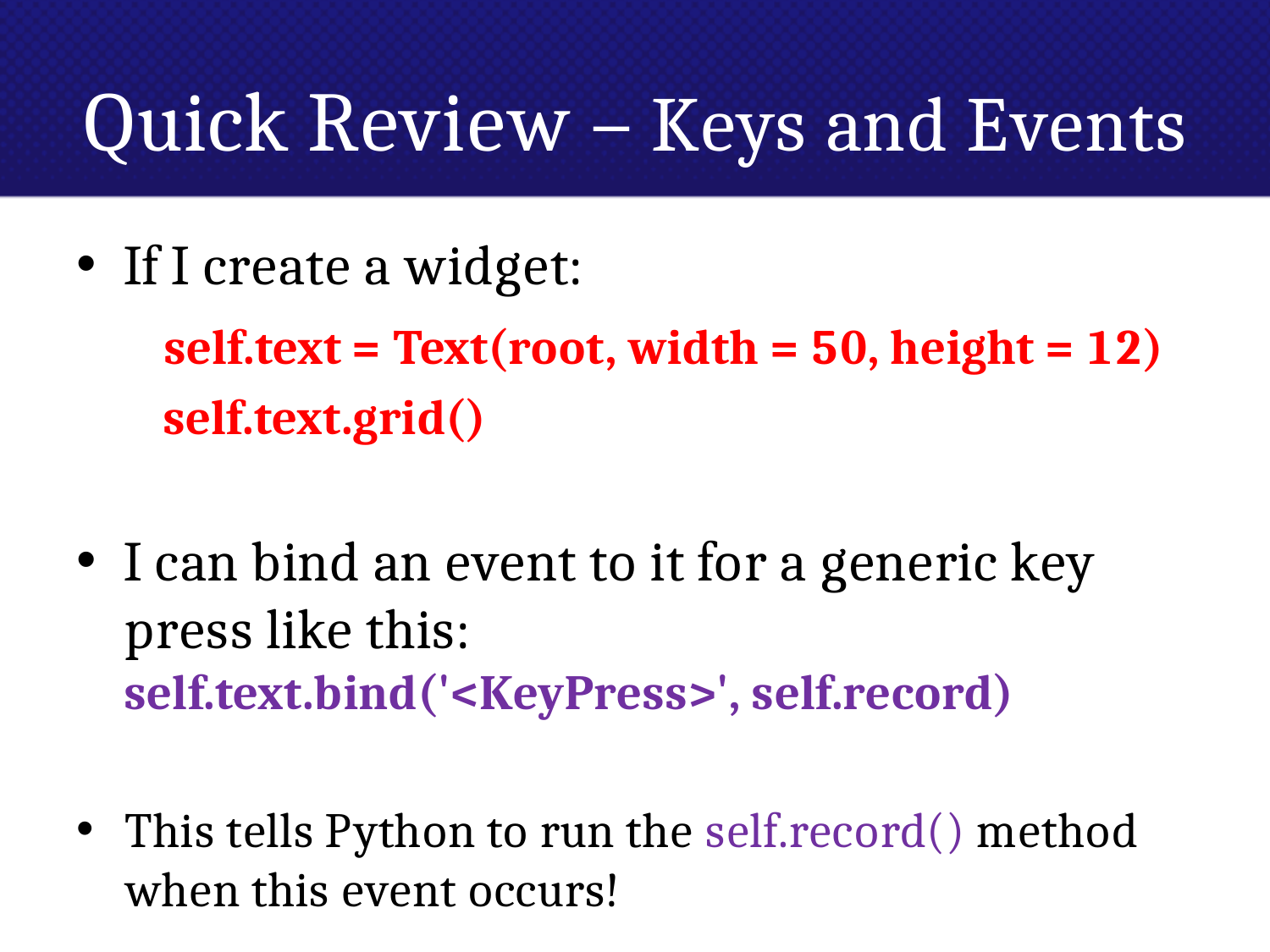

# Quick Review – Keys and Events
If I create a widget:
       self.text = Text(root, width = 50, height = 12)
        self.text.grid()

I can bind an event to it for a generic key press like this:
self.text.bind('<KeyPress>', self.record)

This tells Python to run the self.record() method when this event occurs!